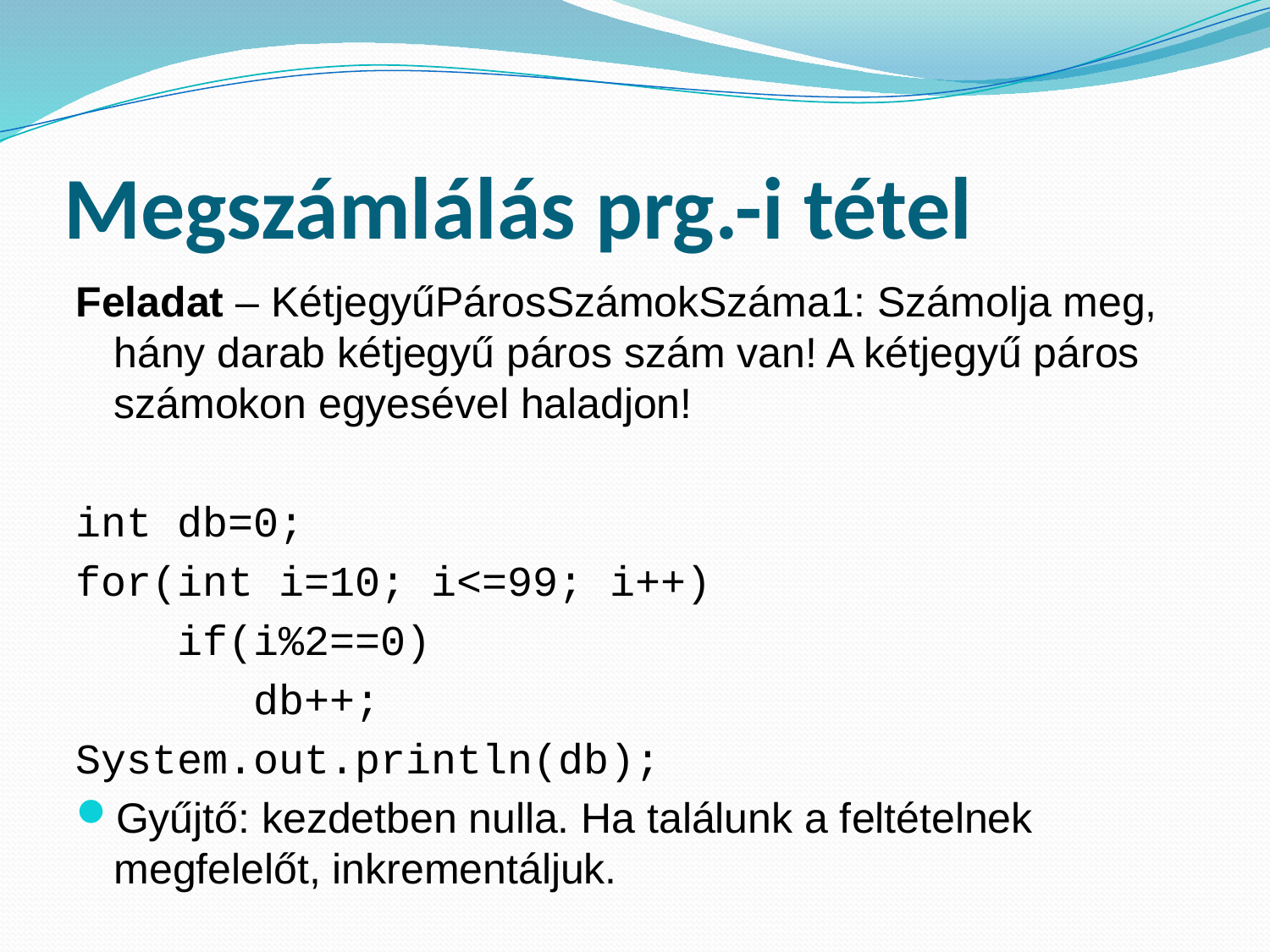

# Megszámlálás prg.-i tétel
Feladat – KétjegyűPárosSzámokSzáma1: Számolja meg, hány darab kétjegyű páros szám van! A kétjegyű páros számokon egyesével haladjon!

int db=0;
for(int i=10; i<=99; i++)
    if(i%2==0)
       db++;
System.out.println(db);
Gyűjtő: kezdetben nulla. Ha találunk a feltételnek megfelelőt, inkrementáljuk.